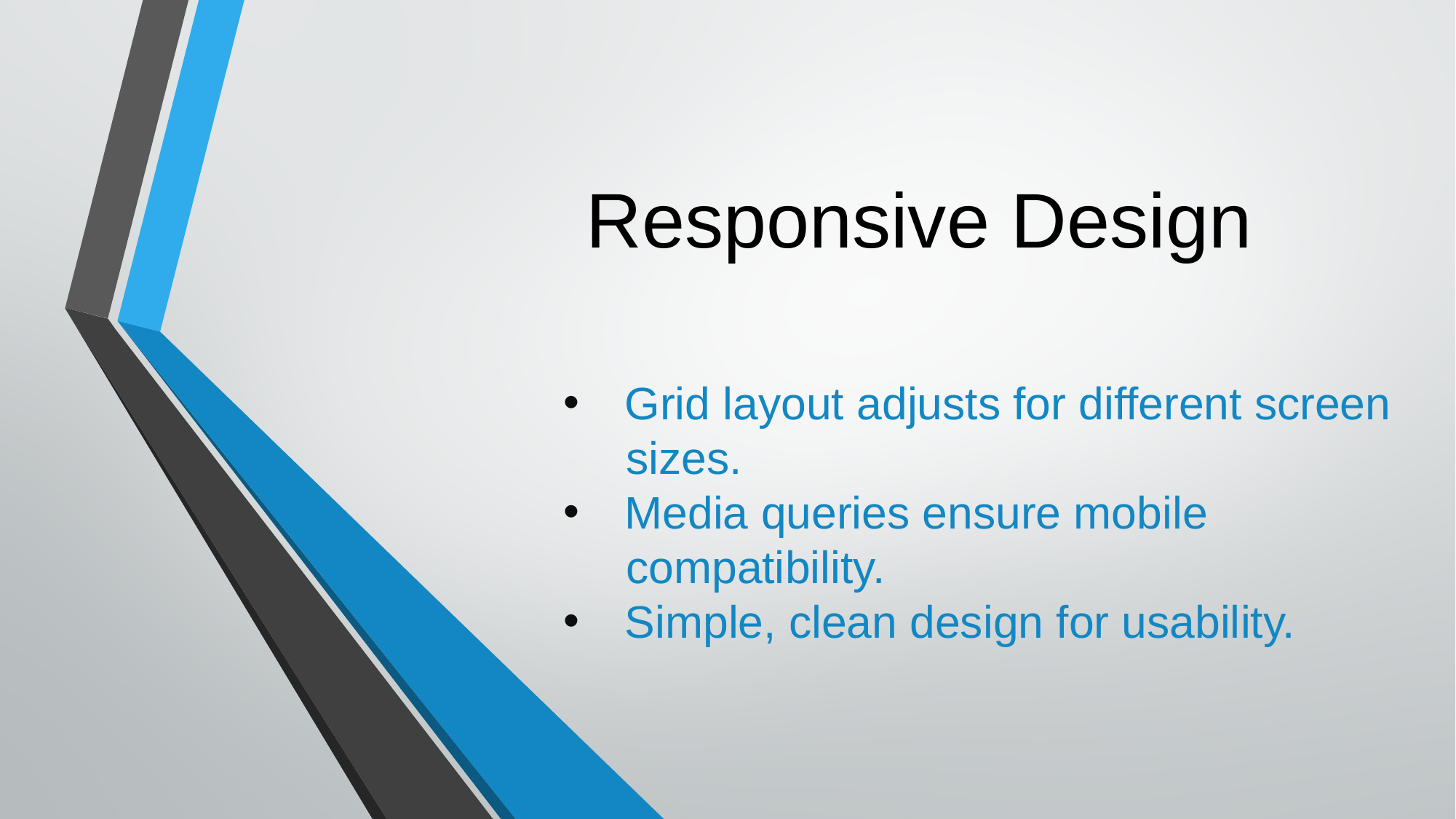

# Responsive Design
Grid layout adjusts for different screen
     sizes.
Media queries ensure mobile
     compatibility.
Simple, clean design for usability.